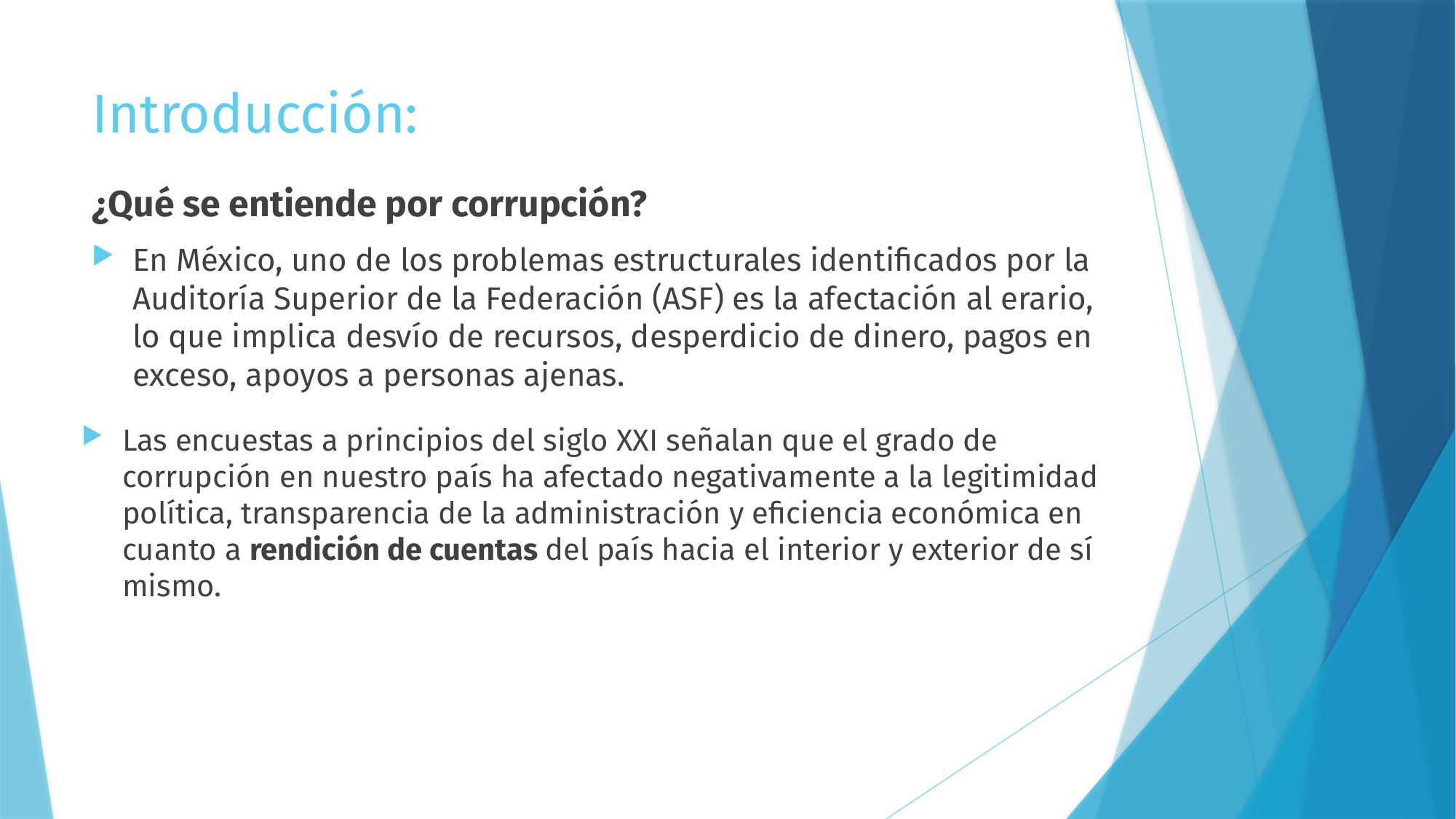

# Introducción:
¿Qué se entiende por corrupción?
En México, uno de los problemas estructurales identificados por la Auditoría Superior de la Federación (ASF) es la afectación al erario, lo que implica desvío de recursos, desperdicio de dinero, pagos en exceso, apoyos a personas ajenas.

Las encuestas a principios del siglo XXI señalan que el grado de corrupción en nuestro país ha afectado negativamente a la legitimidad política, transparencia de la administración y eficiencia económica en cuanto a rendición de cuentas del país hacia el interior y exterior de sí mismo.